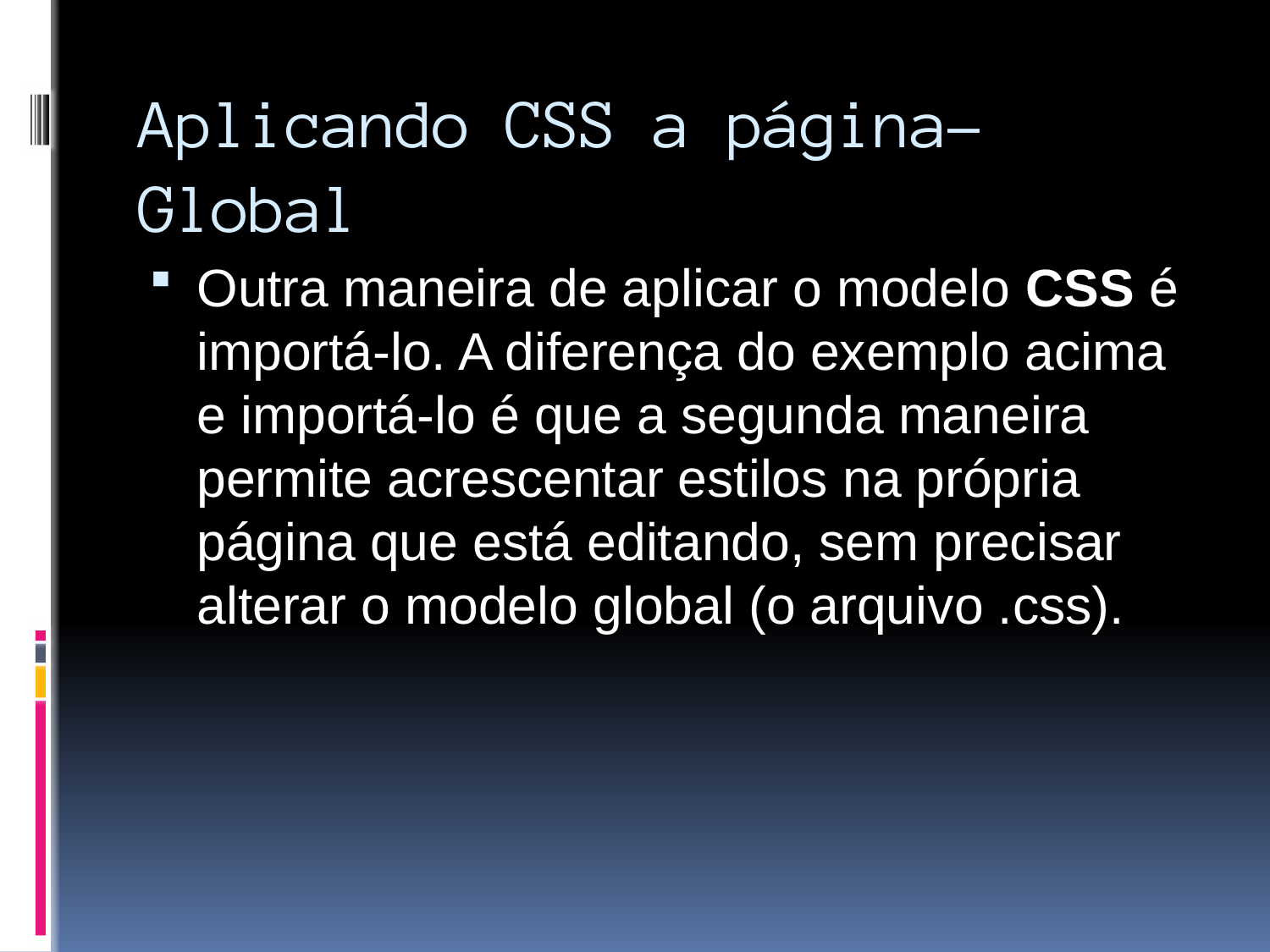

# Aplicando CSS a página-Global
Outra maneira de aplicar o modelo CSS é importá-lo. A diferença do exemplo acima e importá-lo é que a segunda maneira permite acrescentar estilos na própria página que está editando, sem precisar alterar o modelo global (o arquivo .css).